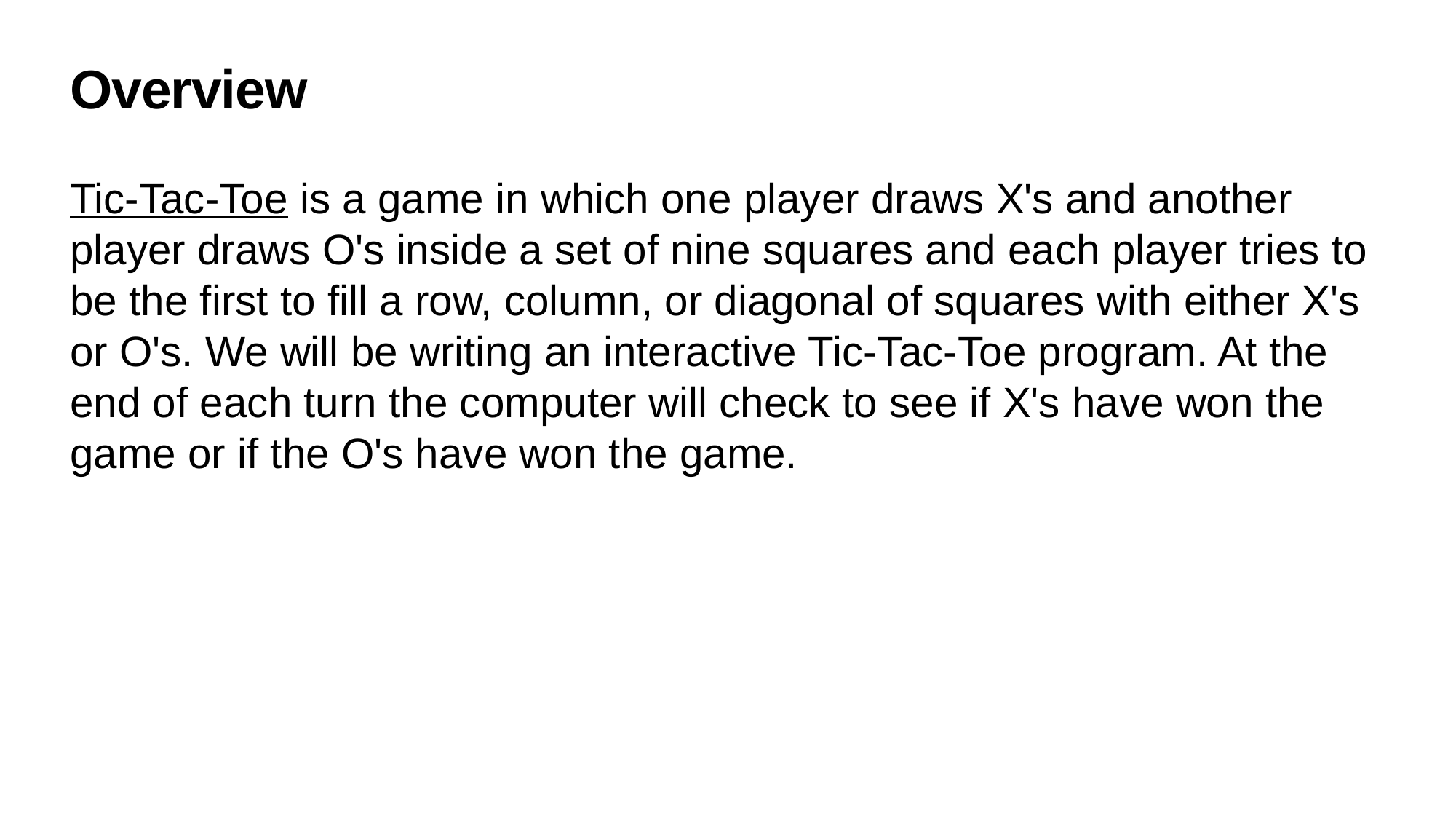

# Overview
Tic-Tac-Toe is a game in which one player draws X's and another player draws O's inside a set of nine squares and each player tries to be the first to fill a row, column, or diagonal of squares with either X's or O's. We will be writing an interactive Tic-Tac-Toe program. At the end of each turn the computer will check to see if X's have won the game or if the O's have won the game.